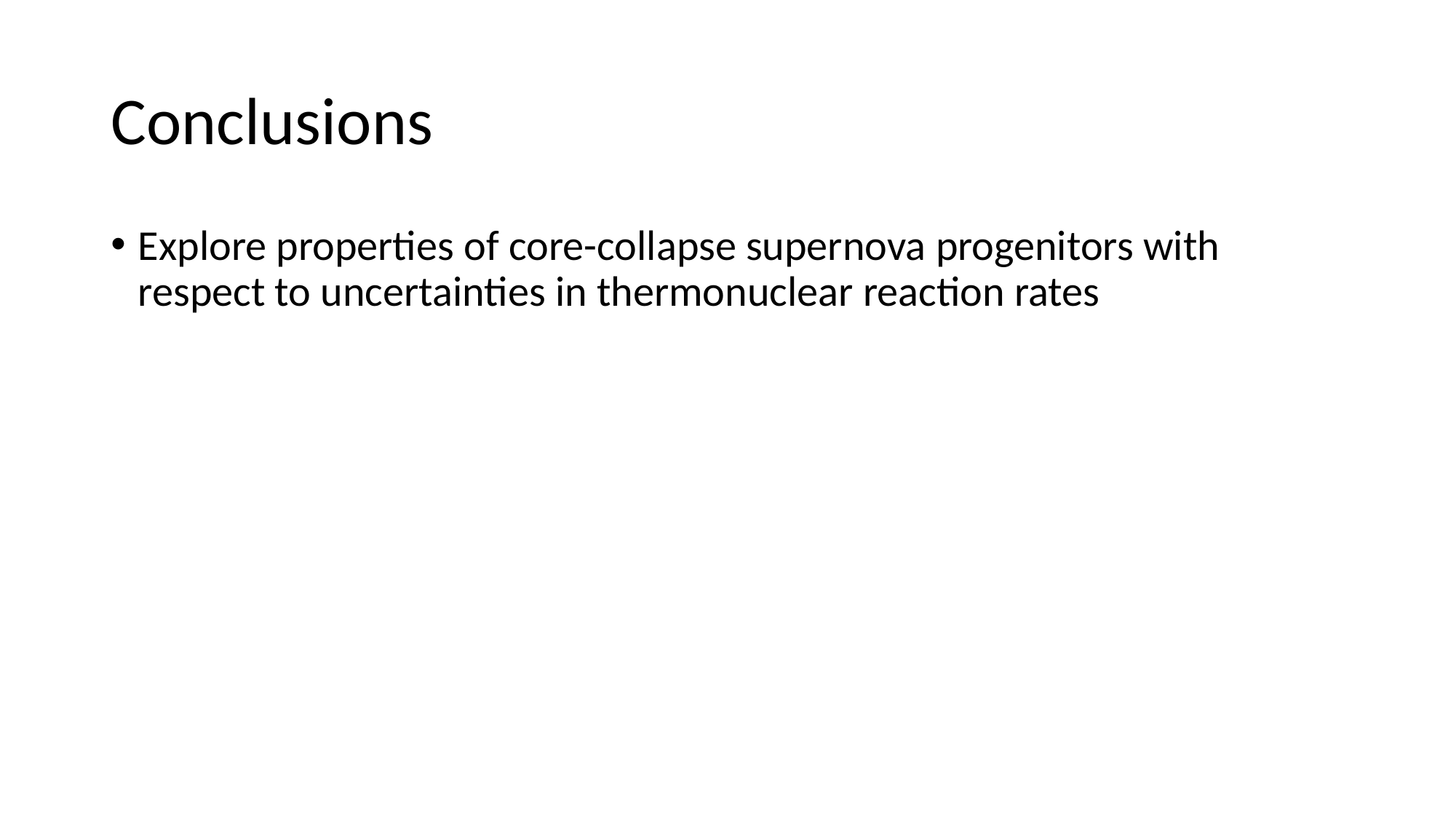

# Conclusions
Explore properties of core-collapse supernova progenitors with respect to uncertainties in thermonuclear reaction rates